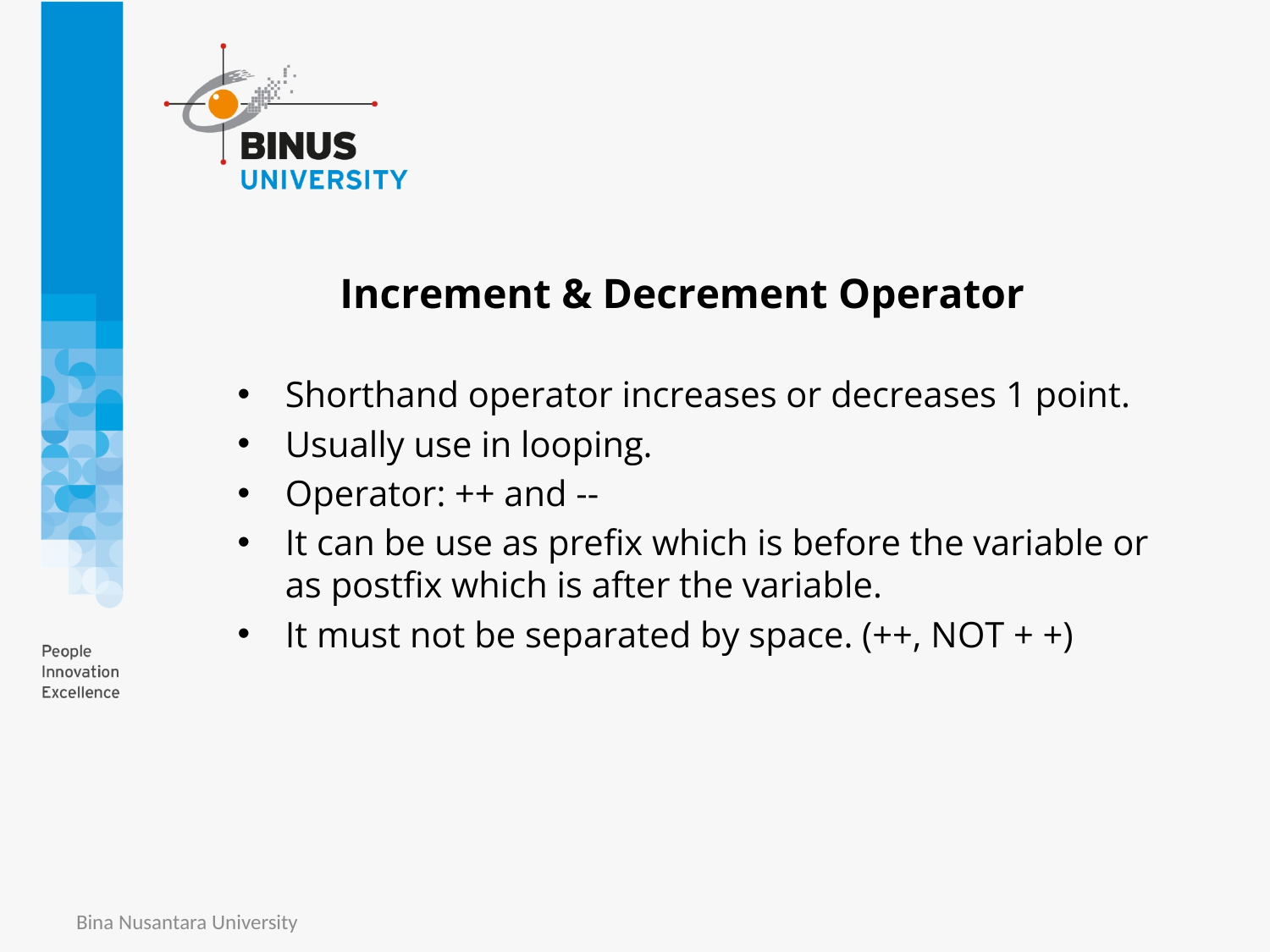

# Increment & Decrement Operator
Shorthand operator increases or decreases 1 point.
Usually use in looping.
Operator: ++ and --
It can be use as prefix which is before the variable or as postfix which is after the variable.
It must not be separated by space. (++, NOT + +)
Bina Nusantara University